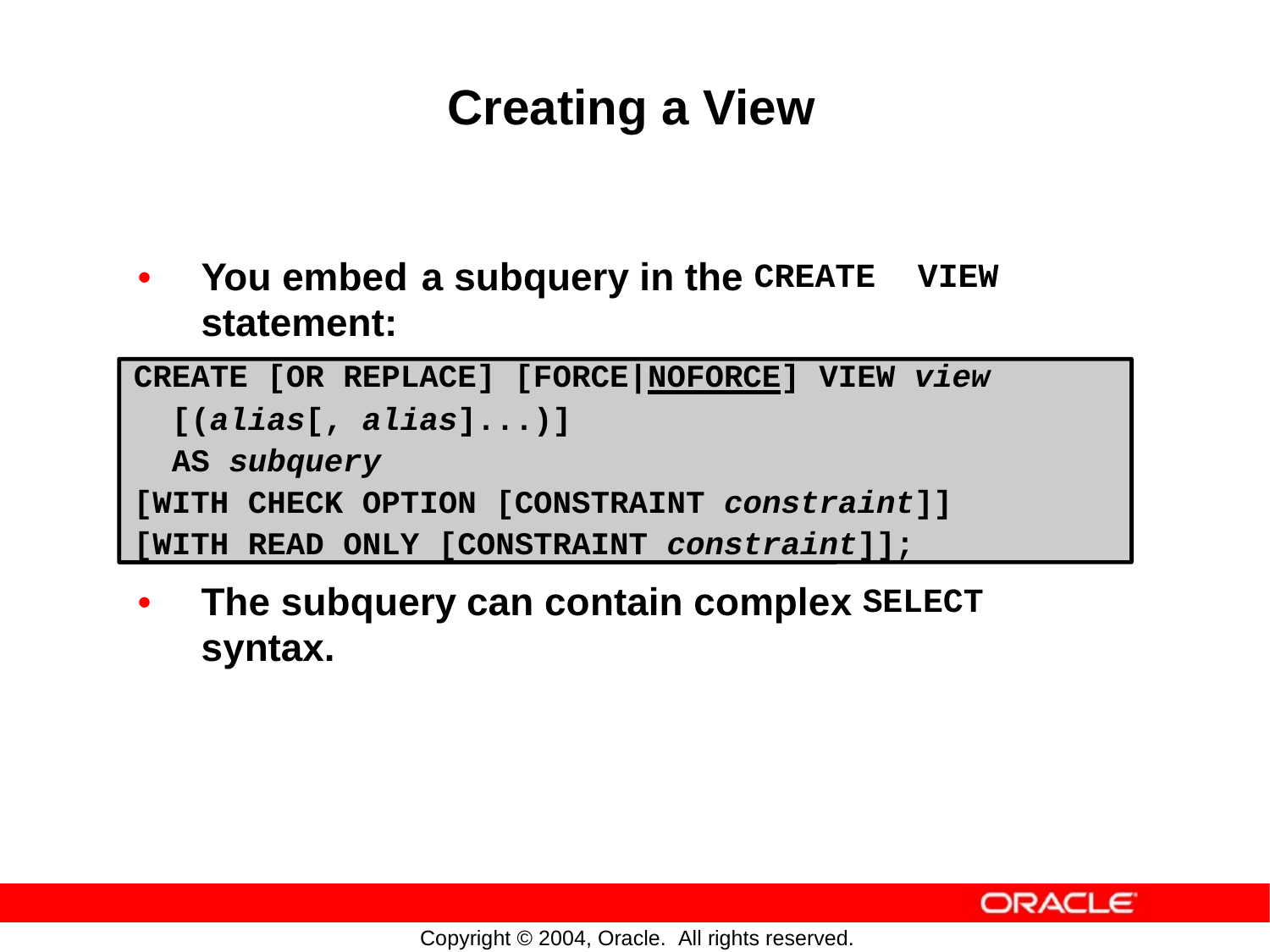

Creating a View
•
You embed
statement:
a
subquery
in
the
CREATE
VIEW

CREATE [OR REPLACE] [FORCE|NOFORCE] VIEW view
[(alias[, alias]...)]
AS subquery
[WITH CHECK OPTION [CONSTRAINT constraint]]
[WITH READ ONLY [CONSTRAINT constraint]];
•
The subquery
syntax.
can
contain
complex
SELECT

Copyright © 2004, Oracle.  All rights reserved.